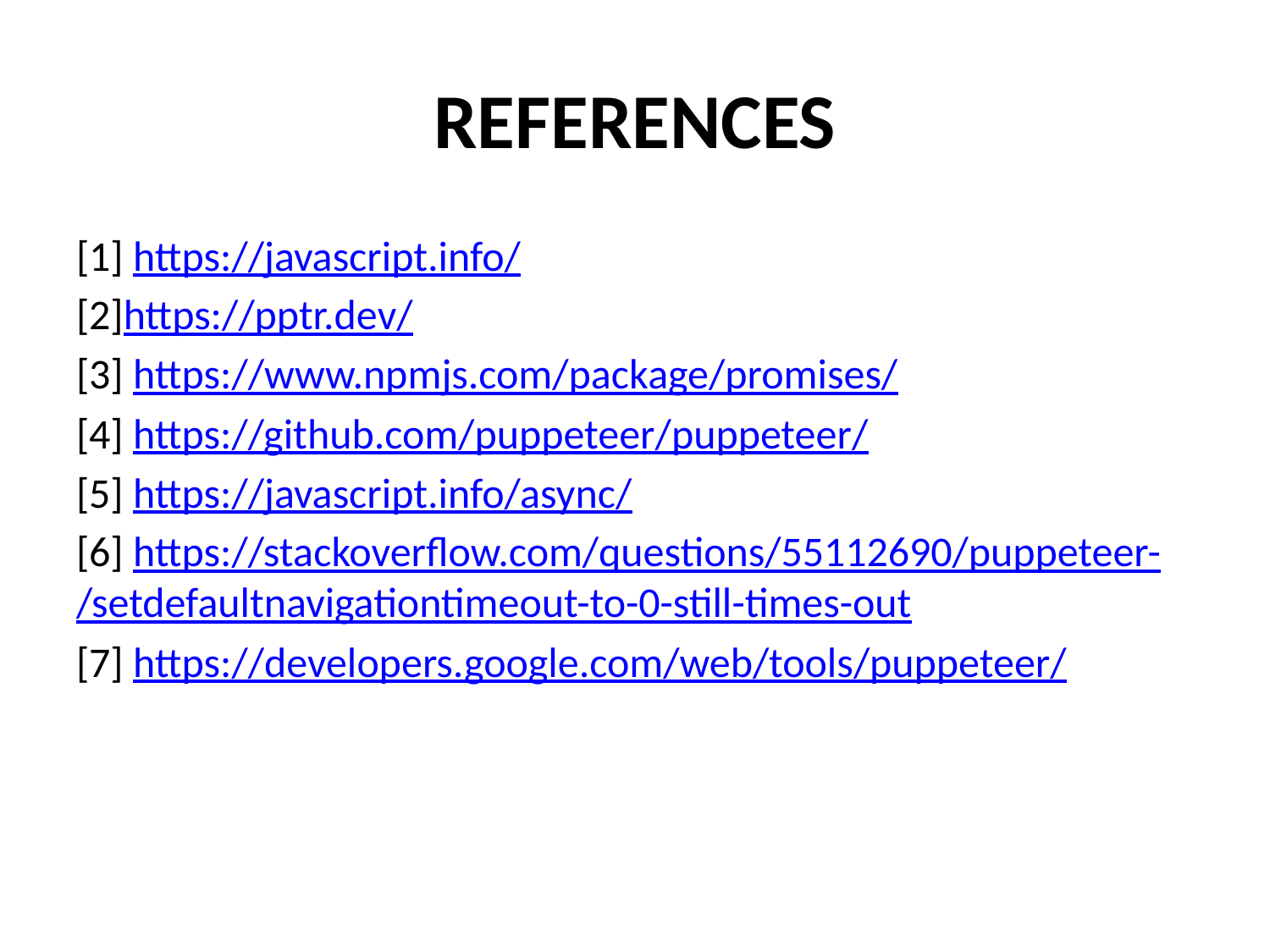

# REFERENCES
[1] https://javascript.info/
[2]https://pptr.dev/
[3] https://www.npmjs.com/package/promises/
[4] https://github.com/puppeteer/puppeteer/
[5] https://javascript.info/async/
[6] https://stackoverflow.com/questions/55112690/puppeteer-/setdefaultnavigationtimeout-to-0-still-times-out
[7] https://developers.google.com/web/tools/puppeteer/